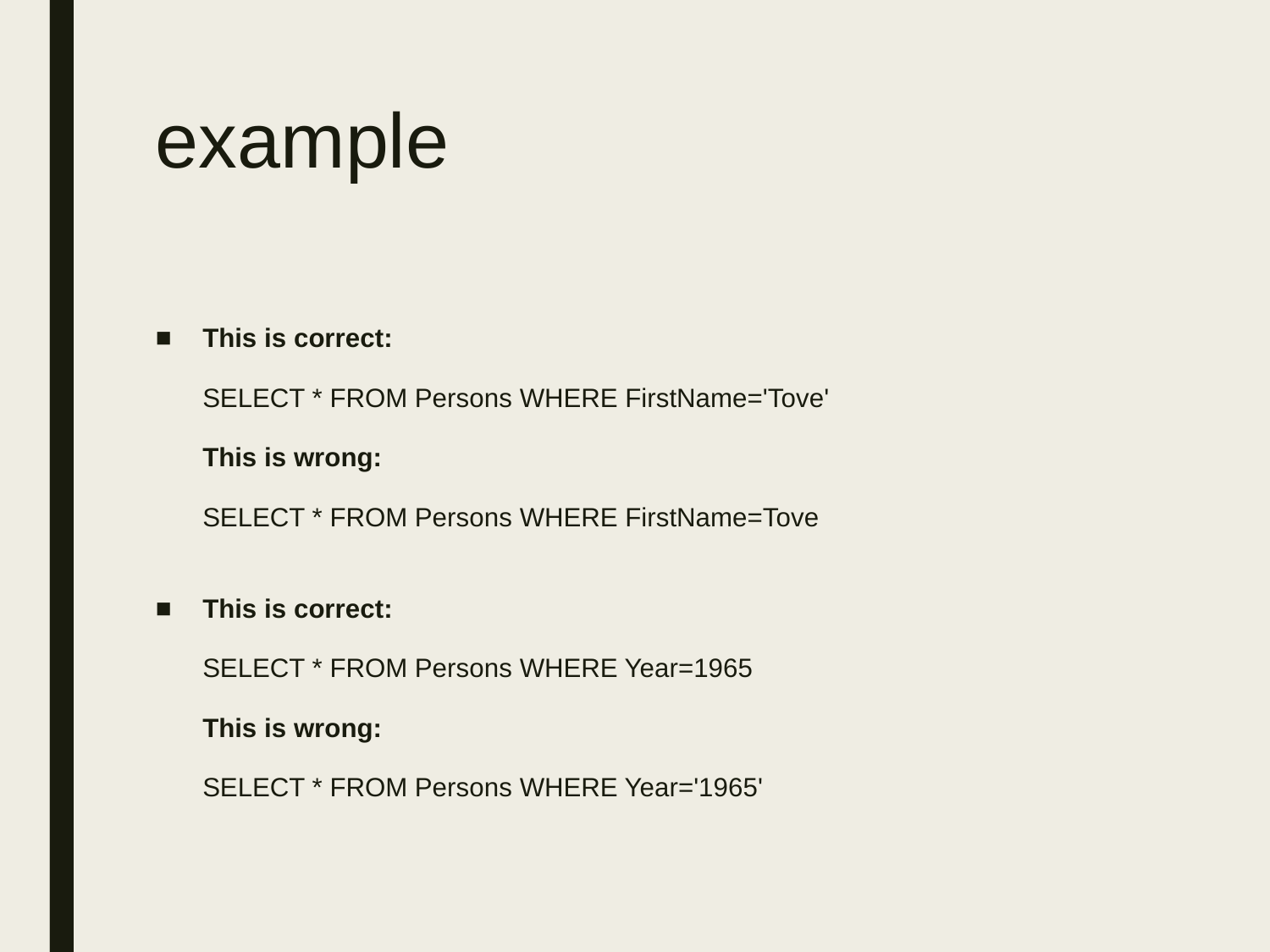

# example
This is correct:
SELECT * FROM Persons WHERE FirstName='Tove'
This is wrong:
SELECT * FROM Persons WHERE FirstName=Tove

This is correct:
SELECT * FROM Persons WHERE Year=1965
This is wrong:
SELECT * FROM Persons WHERE Year='1965'